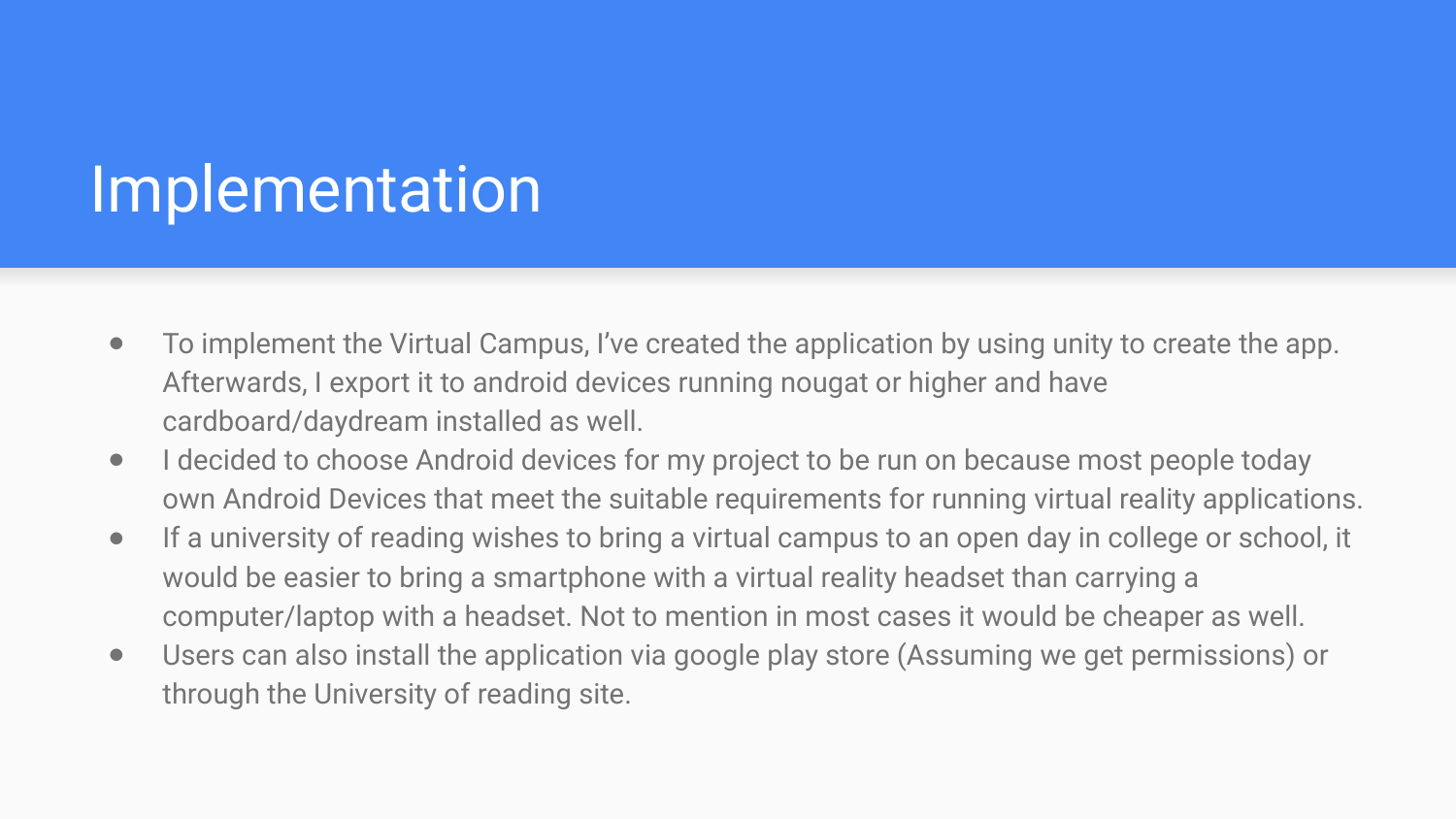

# Implementation
To implement the Virtual Campus, I’ve created the application by using unity to create the app. Afterwards, I export it to android devices running nougat or higher and have cardboard/daydream installed as well.
I decided to choose Android devices for my project to be run on because most people today own Android Devices that meet the suitable requirements for running virtual reality applications.
If a university of reading wishes to bring a virtual campus to an open day in college or school, it would be easier to bring a smartphone with a virtual reality headset than carrying a computer/laptop with a headset. Not to mention in most cases it would be cheaper as well.
Users can also install the application via google play store (Assuming we get permissions) or through the University of reading site.